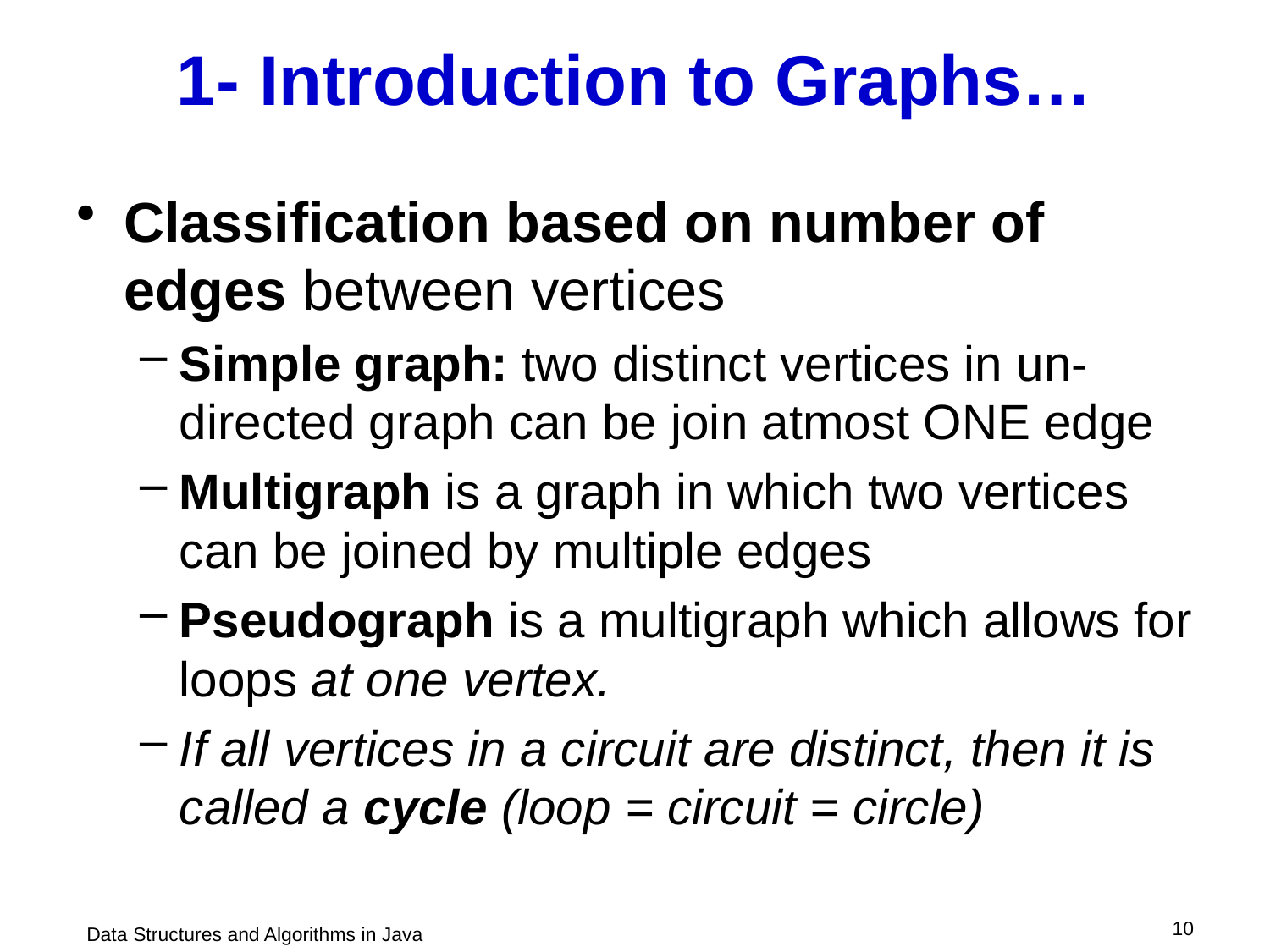

# 1- Introduction to Graphs…
Classification based on number of edges between vertices
Simple graph: two distinct vertices in un-directed graph can be join atmost ONE edge
Multigraph is a graph in which two vertices can be joined by multiple edges
Pseudograph is a multigraph which allows for loops at one vertex.
If all vertices in a circuit are distinct, then it is called a cycle (loop = circuit = circle)
 10